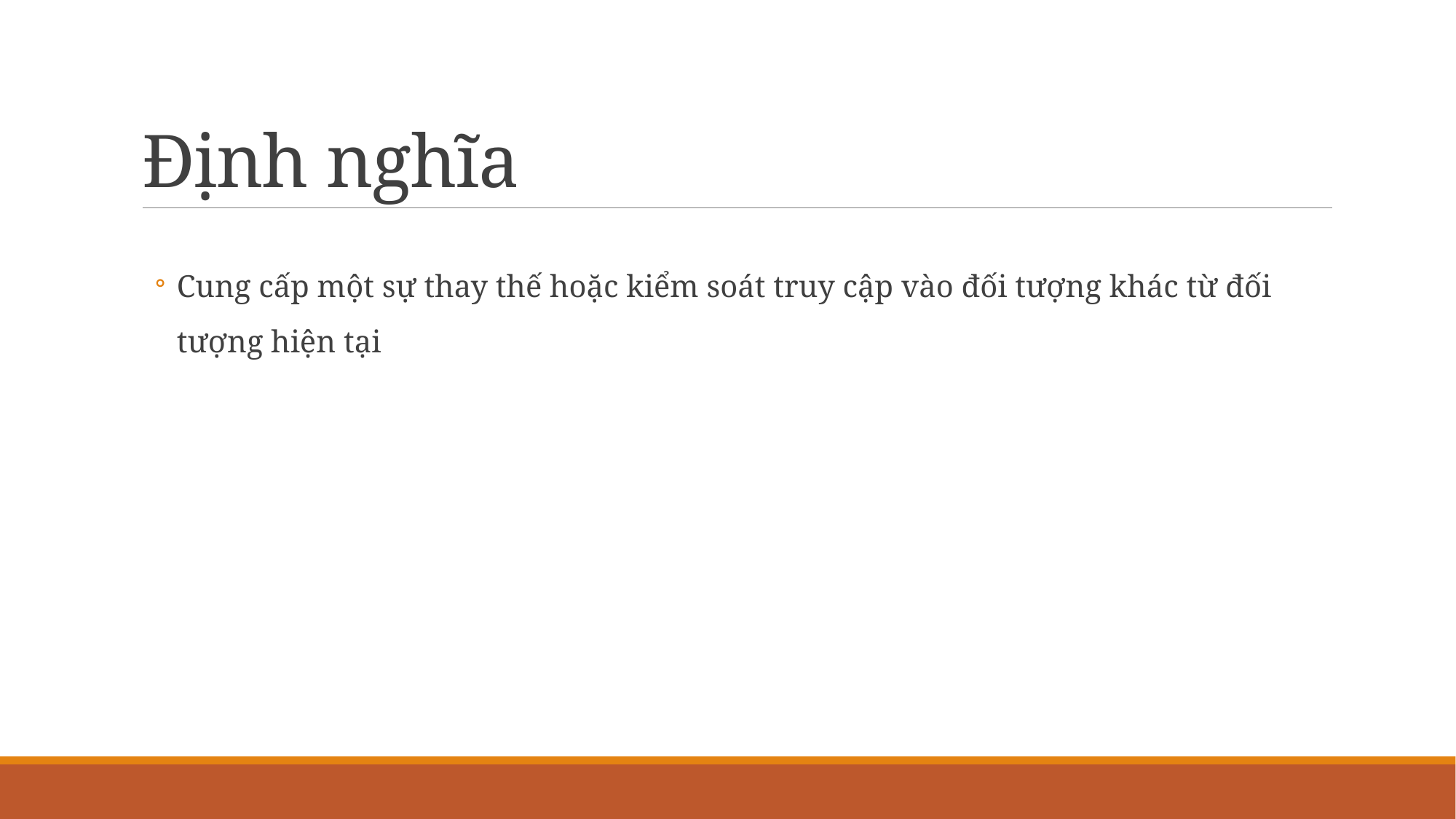

# Định nghĩa
Cung cấp một sự thay thế hoặc kiểm soát truy cập vào đối tượng khác từ đối tượng hiện tại